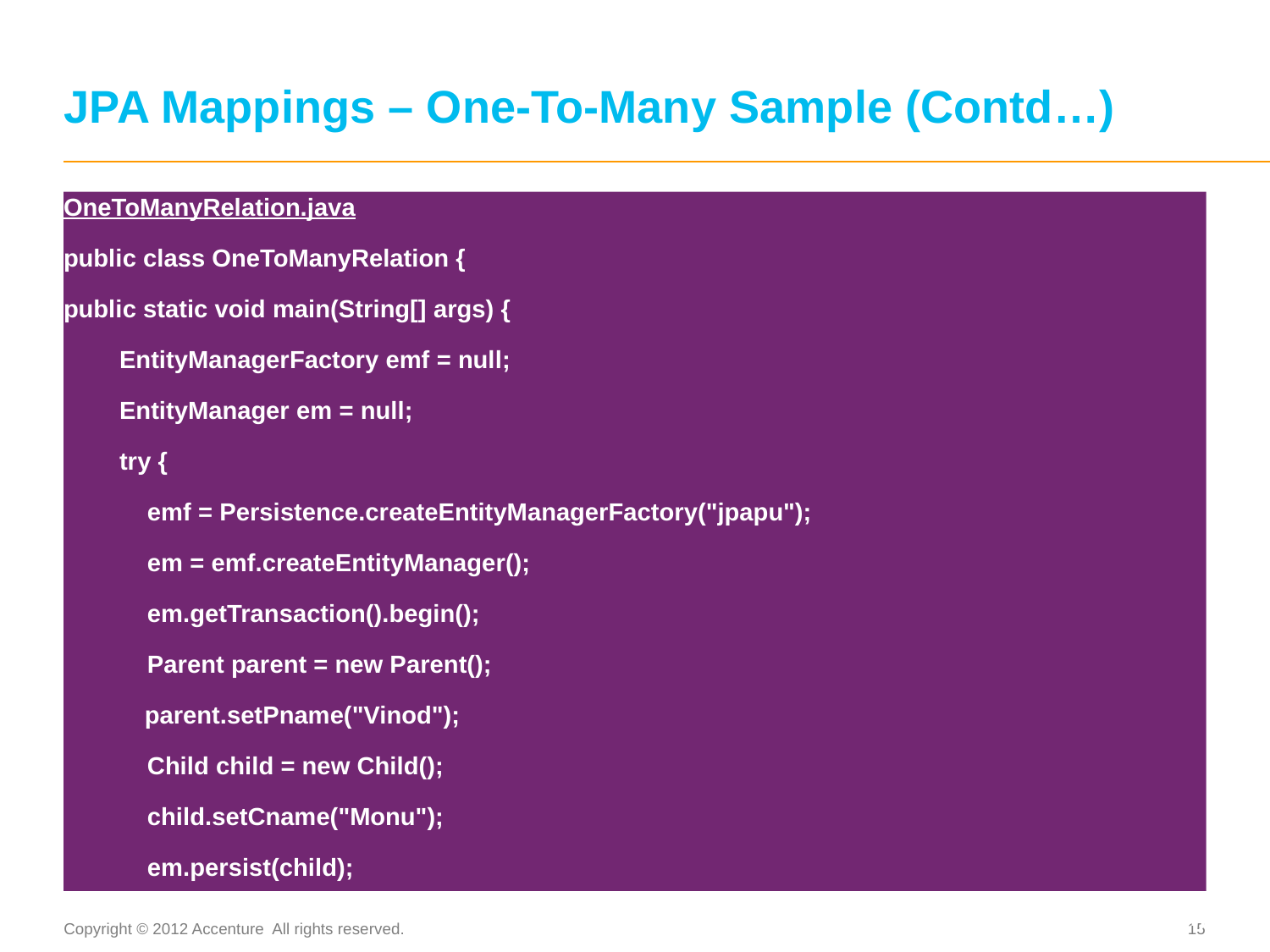

# JPA Mappings – One-To-Many Sample (Contd…)
OneToManyRelation.java
public class OneToManyRelation {
public static void main(String[] args) {
        EntityManagerFactory emf = null;
        EntityManager em = null;
        try {
            emf = Persistence.createEntityManagerFactory("jpapu");
            em = emf.createEntityManager();
            em.getTransaction().begin();
            Parent parent = new Parent();
 	       parent.setPname("Vinod");
            Child child = new Child();
            child.setCname("Monu");
            em.persist(child);
(Contd…)